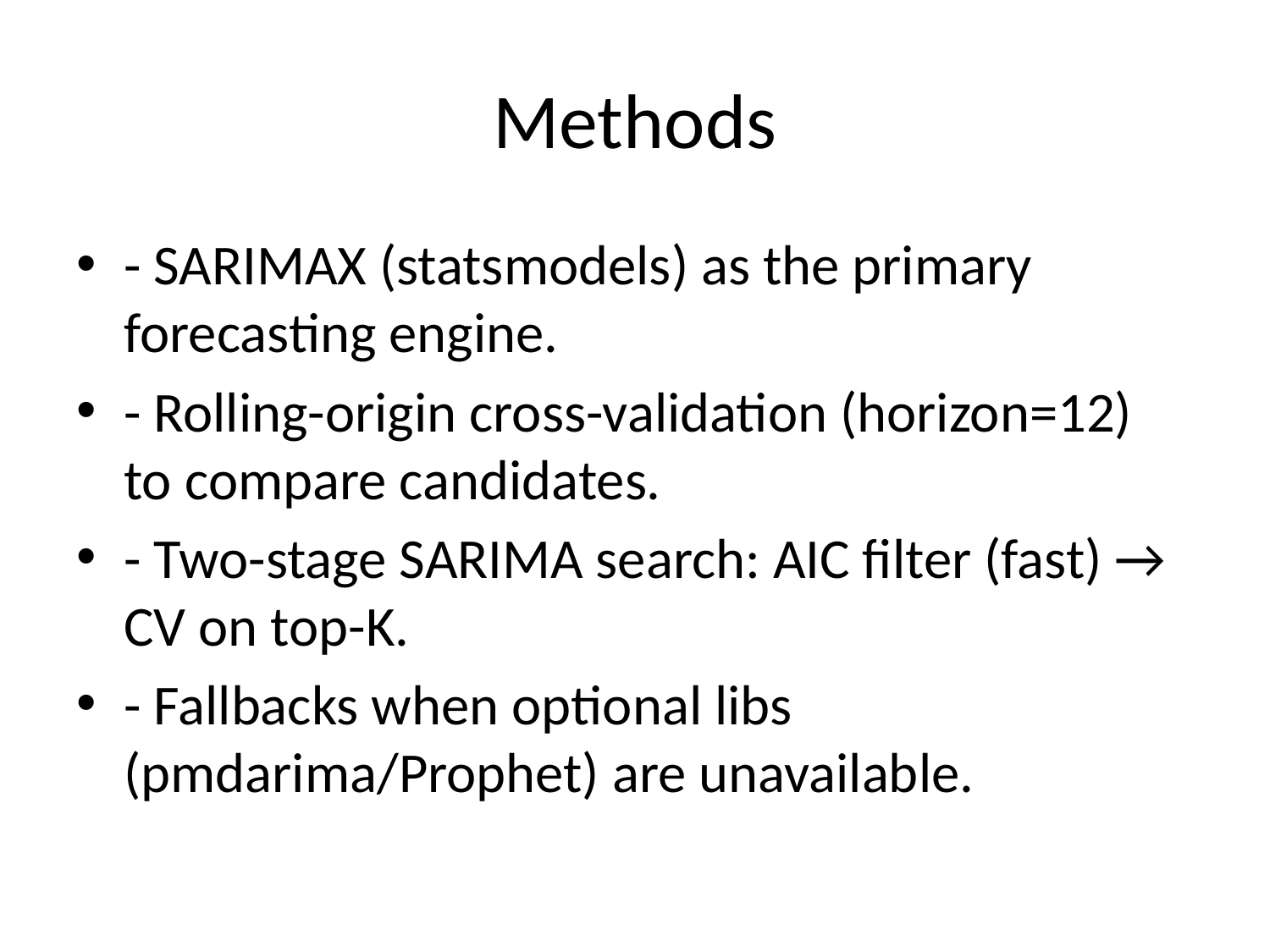

# Methods
- SARIMAX (statsmodels) as the primary forecasting engine.
- Rolling-origin cross-validation (horizon=12) to compare candidates.
- Two-stage SARIMA search: AIC filter (fast) → CV on top-K.
- Fallbacks when optional libs (pmdarima/Prophet) are unavailable.